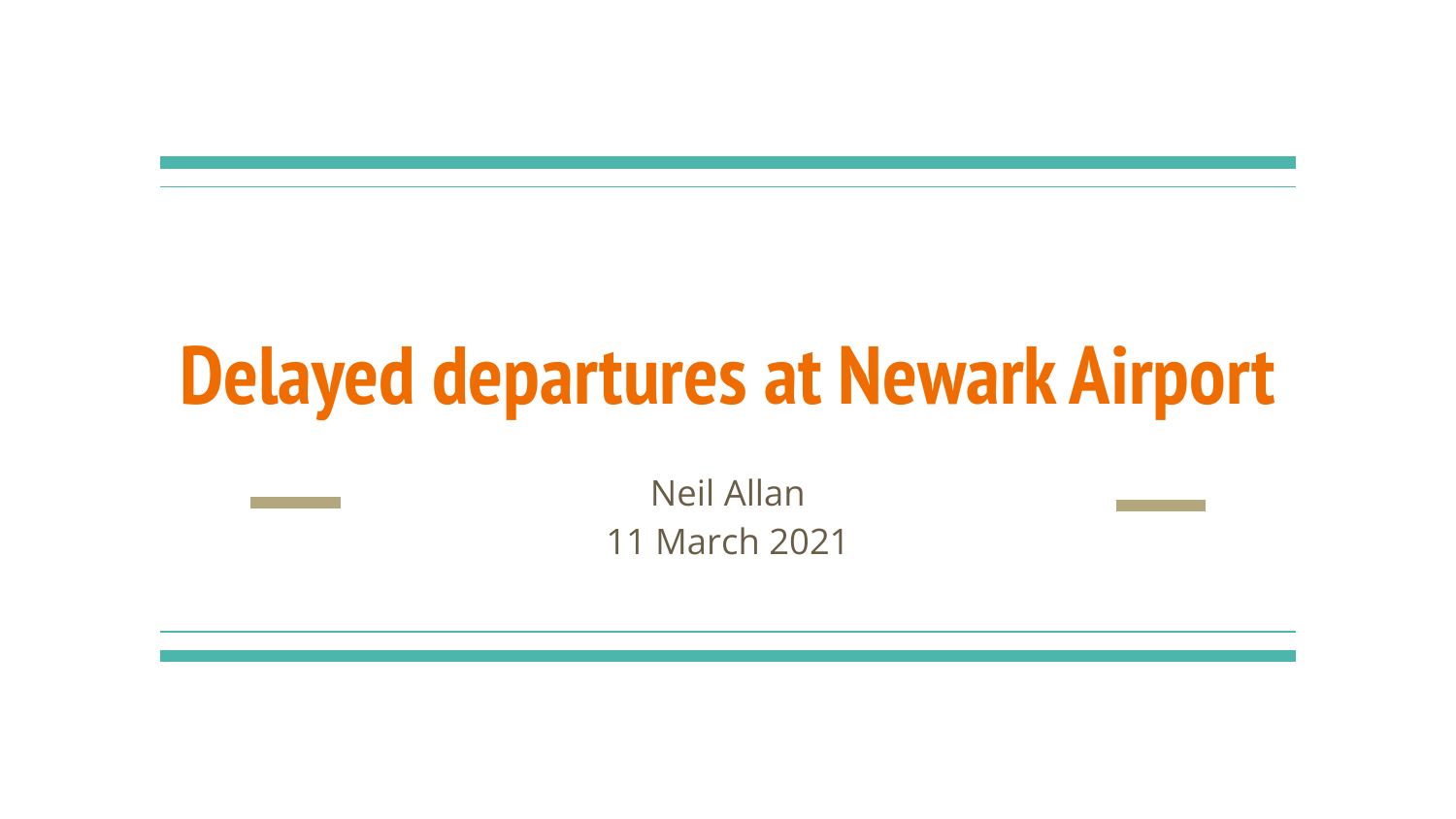

# Delayed departures at Newark Airport
Neil Allan
11 March 2021